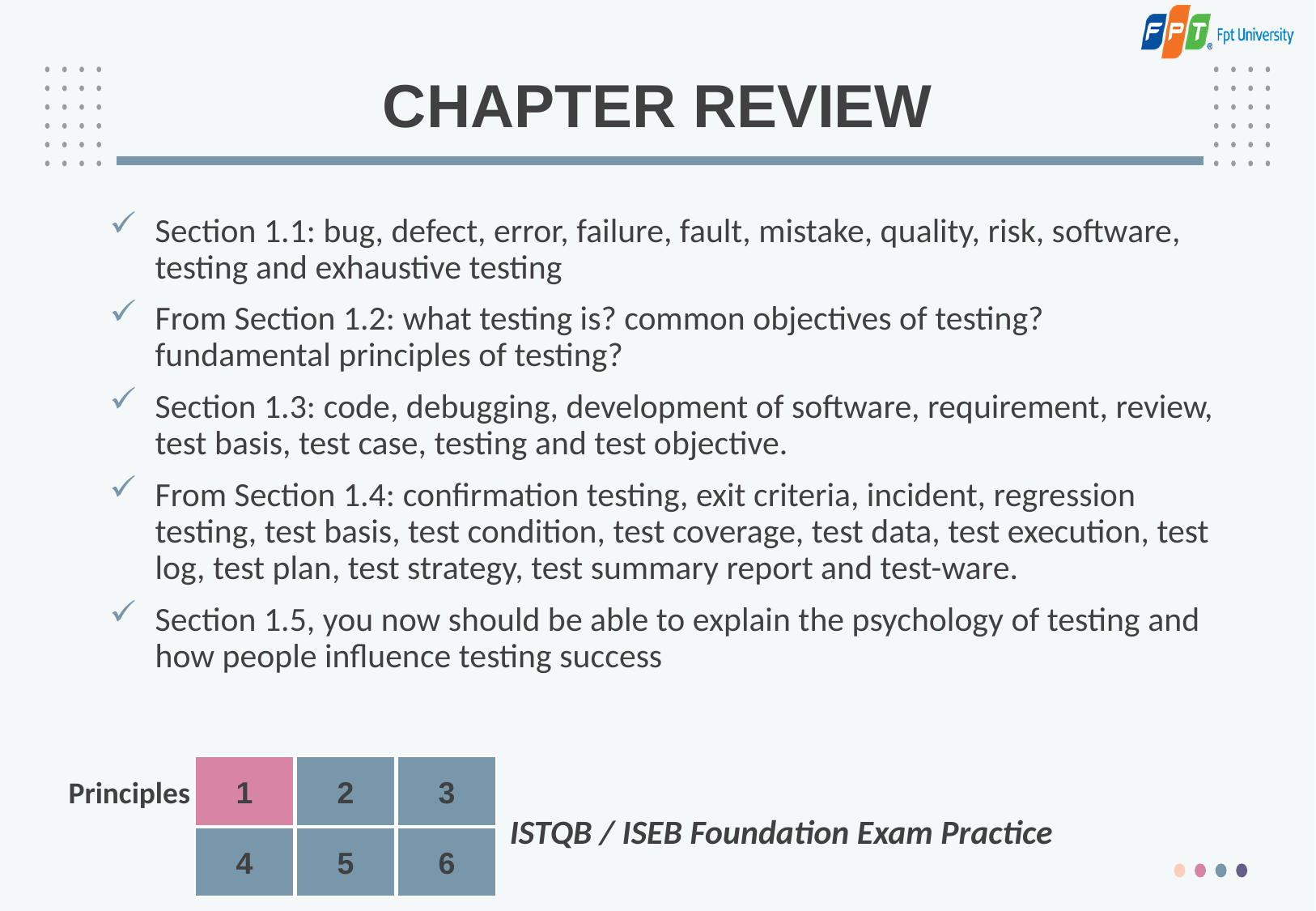

# CHAPTER REVIEW
Section 1.1: bug, defect, error, failure, fault, mistake, quality, risk, software, testing and exhaustive testing
From Section 1.2: what testing is? common objectives of testing? fundamental principles of testing?
Section 1.3: code, debugging, development of software, requirement, review, test basis, test case, testing and test objective.
From Section 1.4: confirmation testing, exit criteria, incident, regression testing, test basis, test condition, test coverage, test data, test execution, test log, test plan, test strategy, test summary report and test-ware.
Section 1.5, you now should be able to explain the psychology of testing and how people influence testing success
1
2
3
Principles
4
5
6
ISTQB / ISEB Foundation Exam Practice